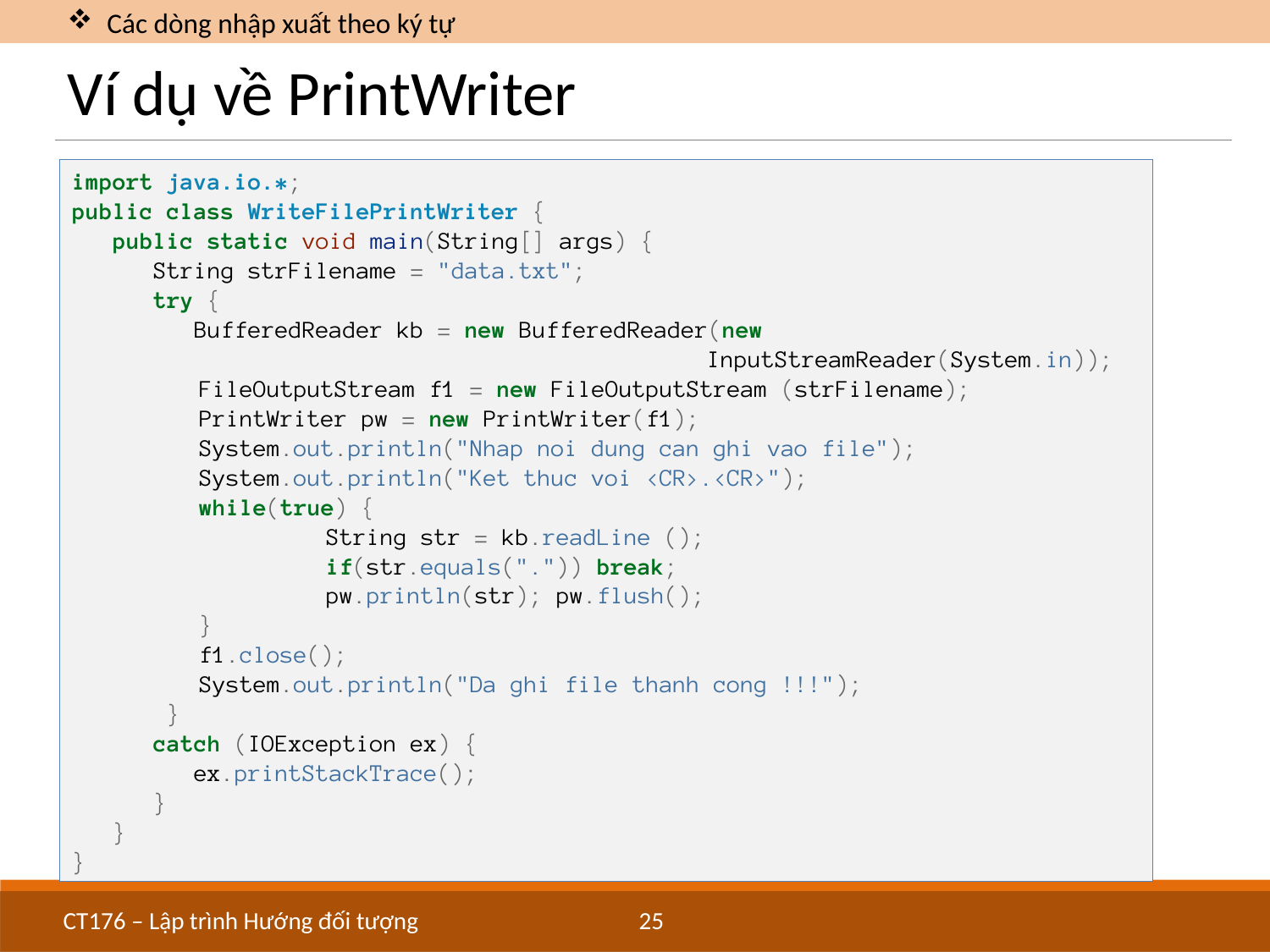

Các dòng nhập xuất theo ký tự
# Ví dụ về PrintWriter
import java.io.*;
public class WriteFilePrintWriter {
   public static void main(String[] args) {
      String strFilename = "data.txt";
      try {
         BufferedReader kb = new BufferedReader(new
					InputStreamReader(System.in));
	FileOutputStream f1 = new FileOutputStream (strFilename);
	PrintWriter pw = new PrintWriter(f1);
	System.out.println("Nhap noi dung can ghi vao file");
	System.out.println("Ket thuc voi <CR>.<CR>");
	while(true) {
        		String str = kb.readLine ();
		if(str.equals(".")) break;
		pw.println(str); pw.flush();
	}
	f1.close();
	System.out.println("Da ghi file thanh cong !!!");
       }
      catch (IOException ex) {
         ex.printStackTrace();
      }
   }
}